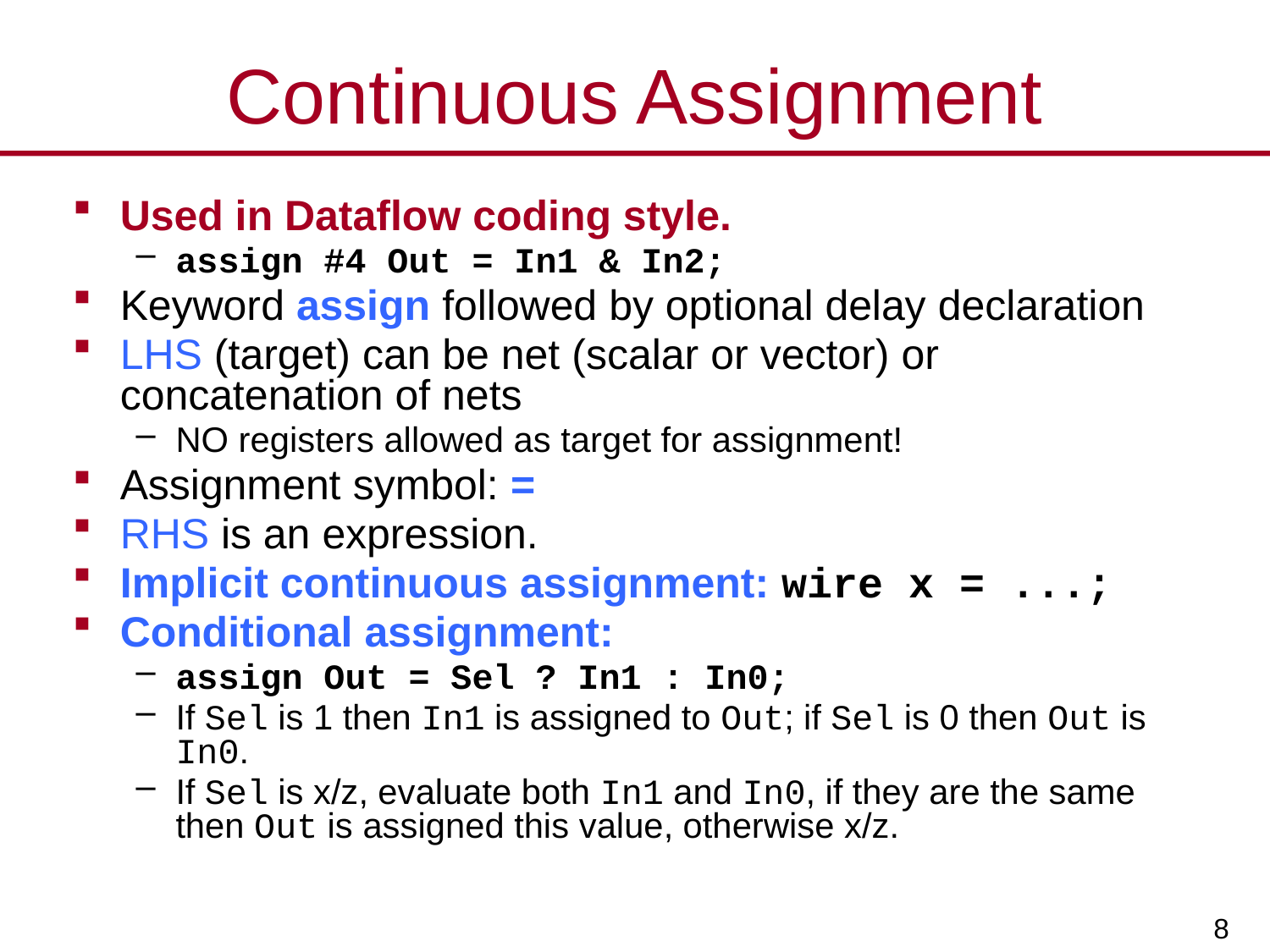

# Continuous Assignment
Used in Dataflow coding style.
assign #4 Out = In1 & In2;
Keyword assign followed by optional delay declaration
LHS (target) can be net (scalar or vector) or concatenation of nets
NO registers allowed as target for assignment!
Assignment symbol: =
RHS is an expression.
Implicit continuous assignment: wire x = ...;
Conditional assignment:
assign Out = Sel ? In1 : In0;
If Sel is 1 then In1 is assigned to Out; if Sel is 0 then Out is In0.
If Sel is x/z, evaluate both In1 and In0, if they are the same then Out is assigned this value, otherwise x/z.